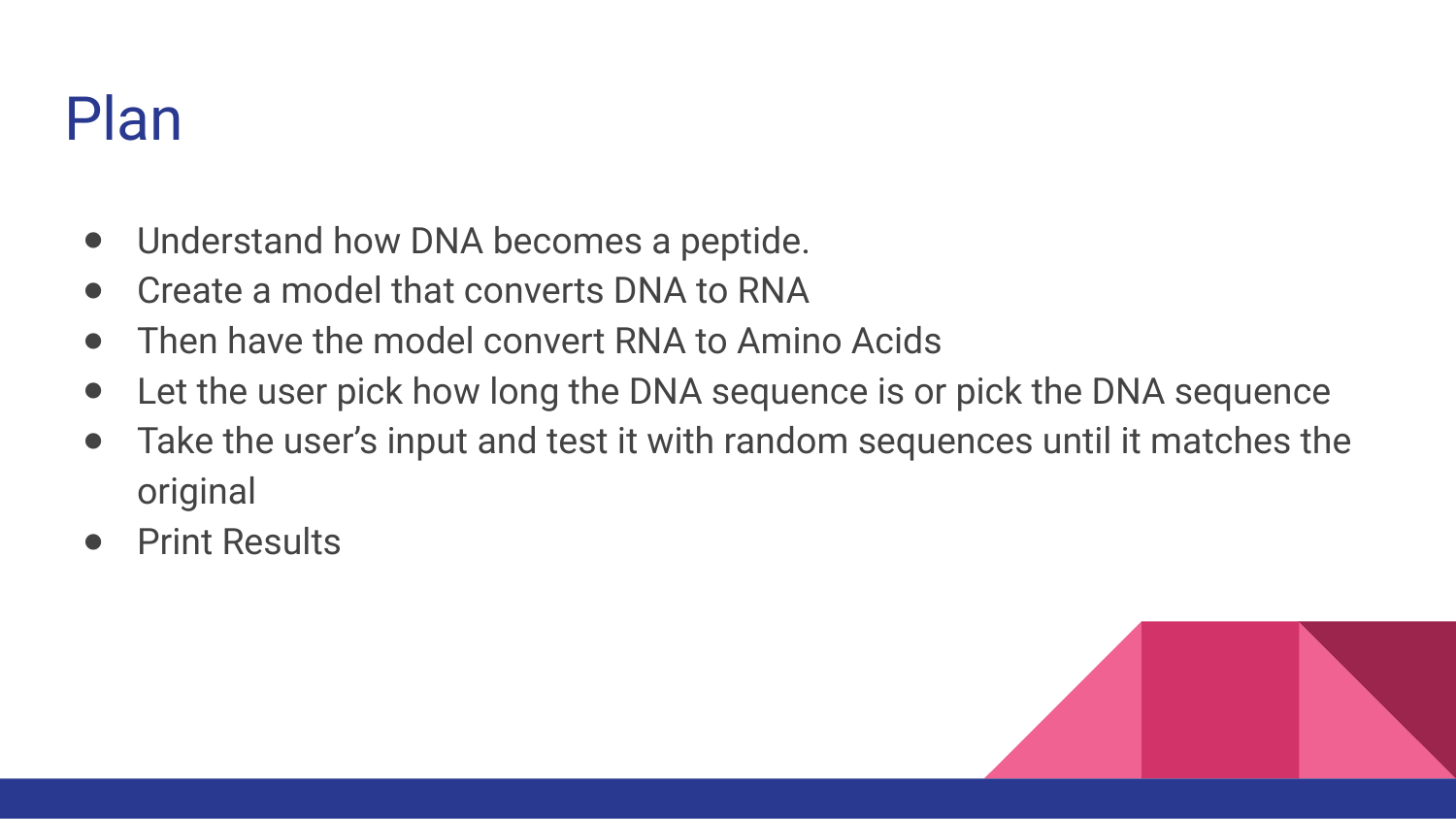

# Plan
Understand how DNA becomes a peptide.
Create a model that converts DNA to RNA
Then have the model convert RNA to Amino Acids
Let the user pick how long the DNA sequence is or pick the DNA sequence
Take the user’s input and test it with random sequences until it matches the original
Print Results